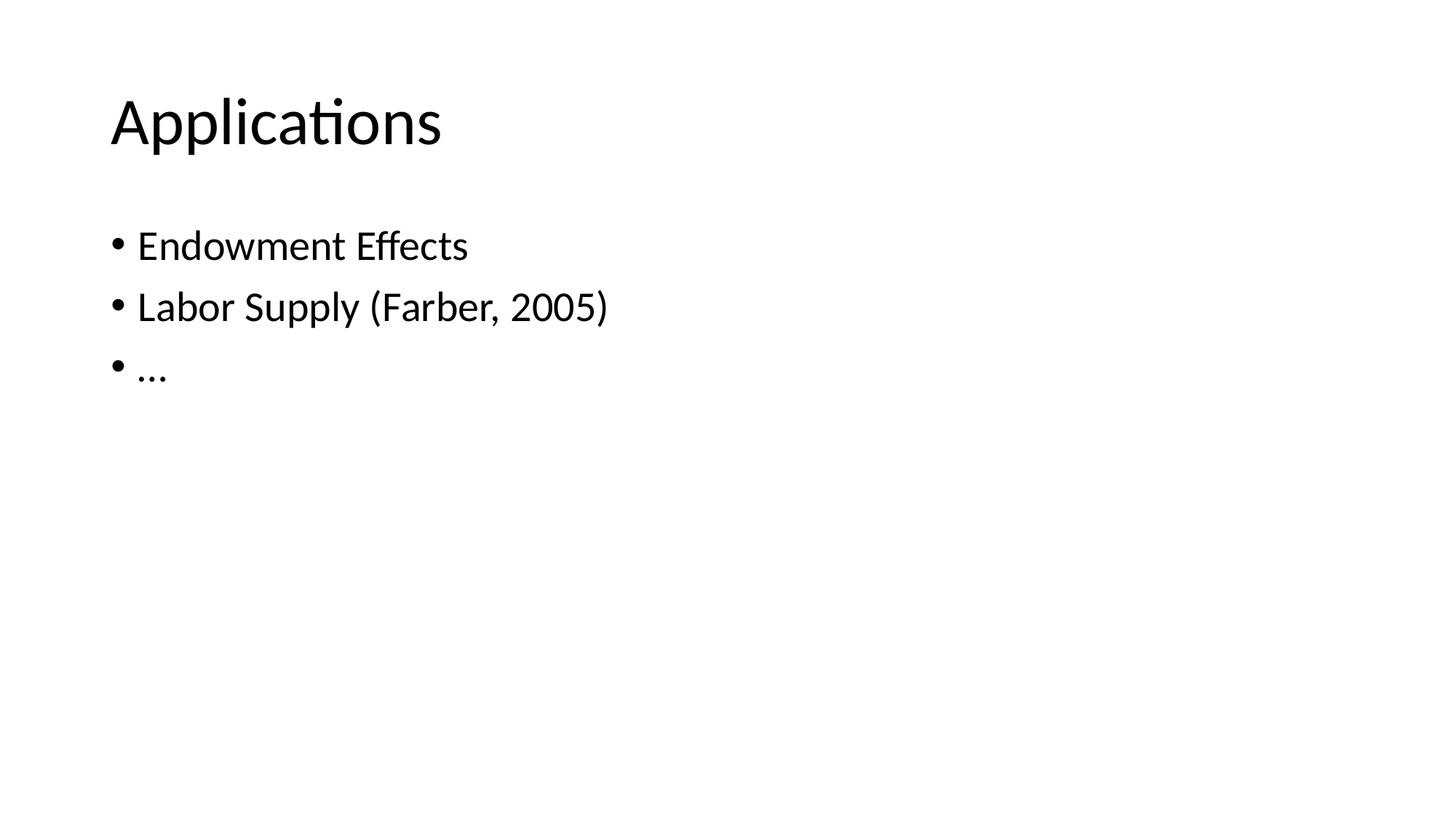

# Applications
Endowment Effects
Labor Supply (Farber, 2005)
…